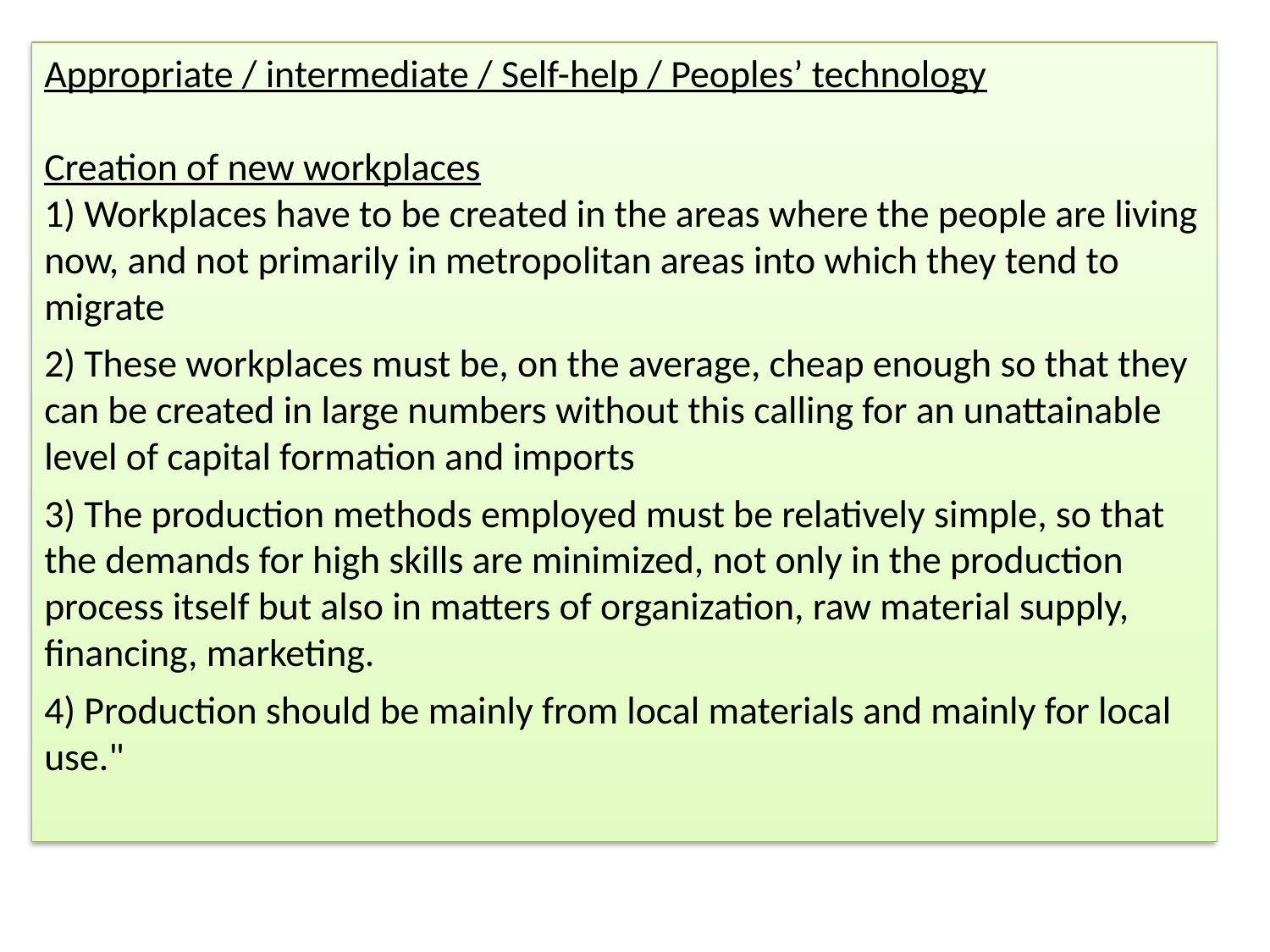

Appropriate / intermediate / Self-help / Peoples’ technology

Creation of new workplaces
1) Workplaces have to be created in the areas where the people are living now, and not primarily in metropolitan areas into which they tend to migrate
2) These workplaces must be, on the average, cheap enough so that they can be created in large numbers without this calling for an unattainable level of capital formation and imports
3) The production methods employed must be relatively simple, so that the demands for high skills are minimized, not only in the production process itself but also in matters of organization, raw material supply, financing, marketing.
4) Production should be mainly from local materials and mainly for local use."